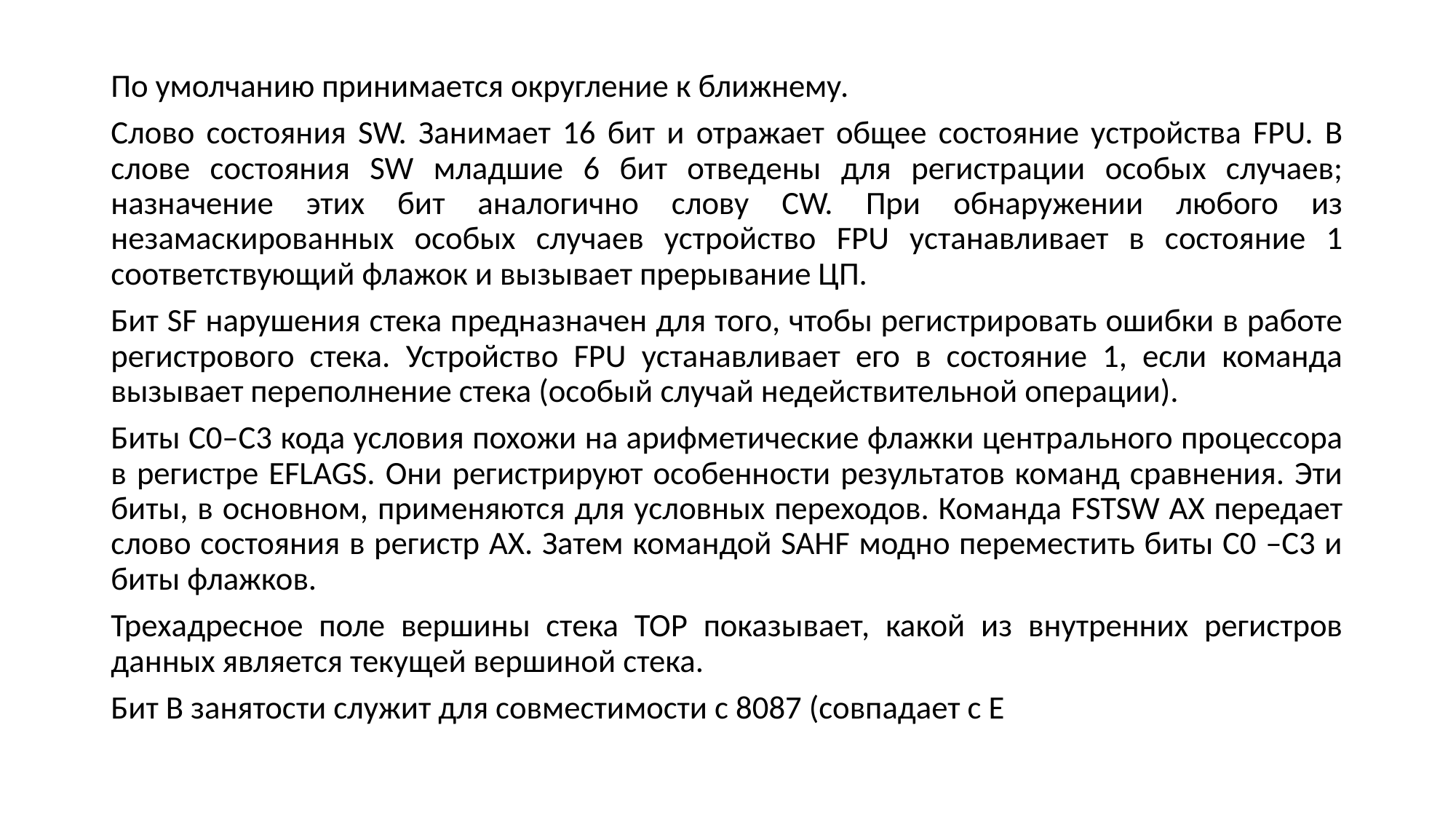

По умолчанию принимается округление к ближнему.
Слово состояния SW. Занимает 16 бит и отражает общее состояние устройства FPU. В слове состояния SW младшие 6 бит отведены для регистрации особых случаев; назначение этих бит аналогично слову CW. При обнаружении любого из незамаскированных особых случаев устройство FPU устанавливает в состояние 1 соответствующий флажок и вызывает прерывание ЦП.
Бит SF нарушения стека предназначен для того, чтобы регистрировать ошибки в работе регистрового стека. Устройство FPU устанавливает его в состояние 1, если команда вызывает переполнение стека (особый случай недействительной операции).
Биты C0–C3 кода условия похожи на арифметические флажки центрального процессора в регистре EFLAGS. Они регистрируют особенности результатов команд сравнения. Эти биты, в основном, применяются для условных переходов. Команда FSTSW AX передает слово состояния в регистр AX. Затем командой SAHF модно переместить биты C0 –C3 и биты флажков.
Трехадресное поле вершины стека TOP показывает, какой из внутренних регистров данных является текущей вершиной стека.
Бит B занятости служит для совместимости с 8087 (совпадает с E